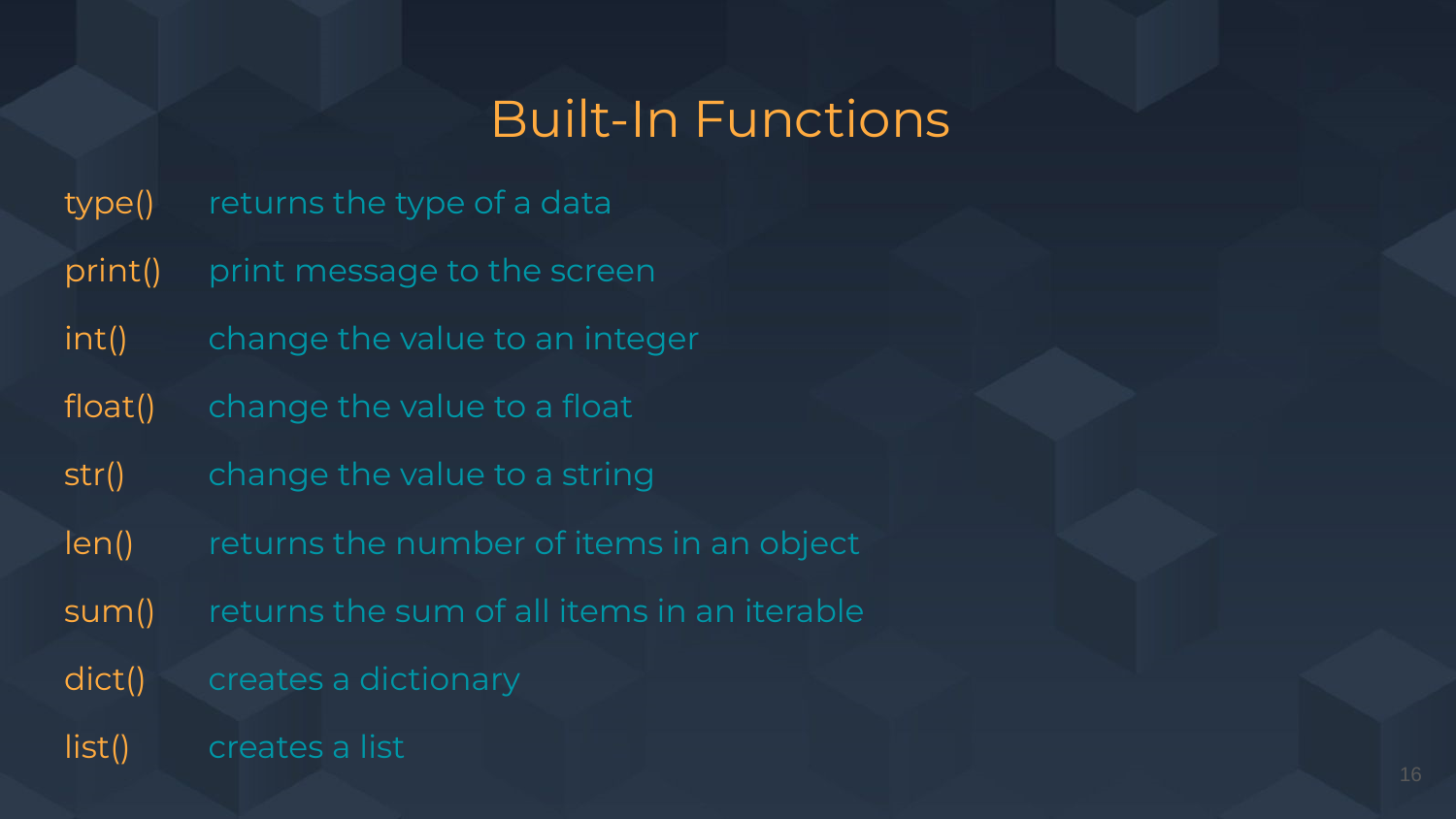

# Built-In Functions
type()		returns the type of a data
print()		print message to the screen
int()			change the value to an integer
float()		change the value to a float
str()			change the value to a string
len()			returns the number of items in an object
sum()		returns the sum of all items in an iterable
dict()		creates a dictionary
list()			creates a list
16